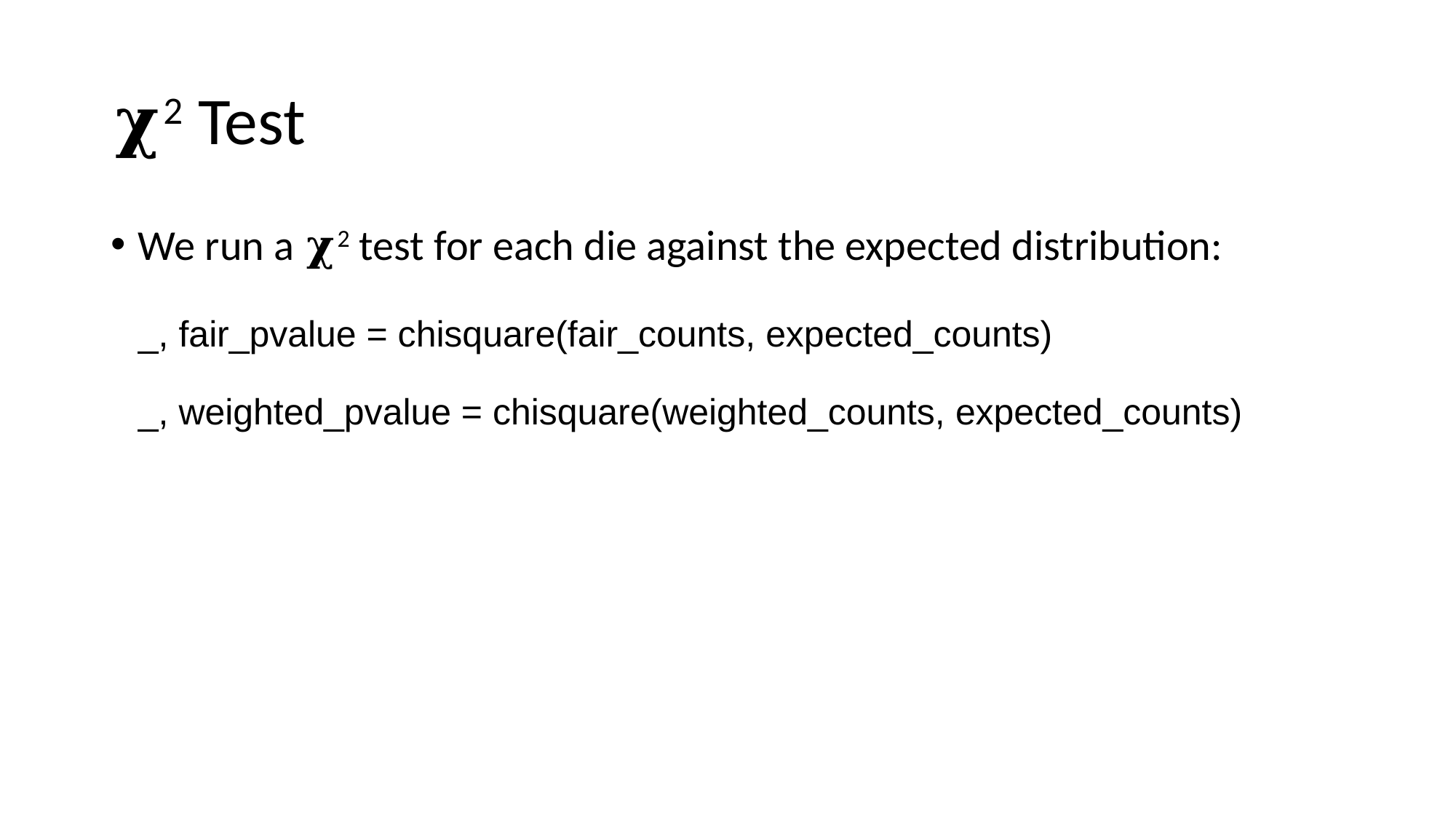

# 𝛘2 Test
We run a 𝛘2 test for each die against the expected distribution:
_, fair_pvalue = chisquare(fair_counts, expected_counts)
_, weighted_pvalue = chisquare(weighted_counts, expected_counts)